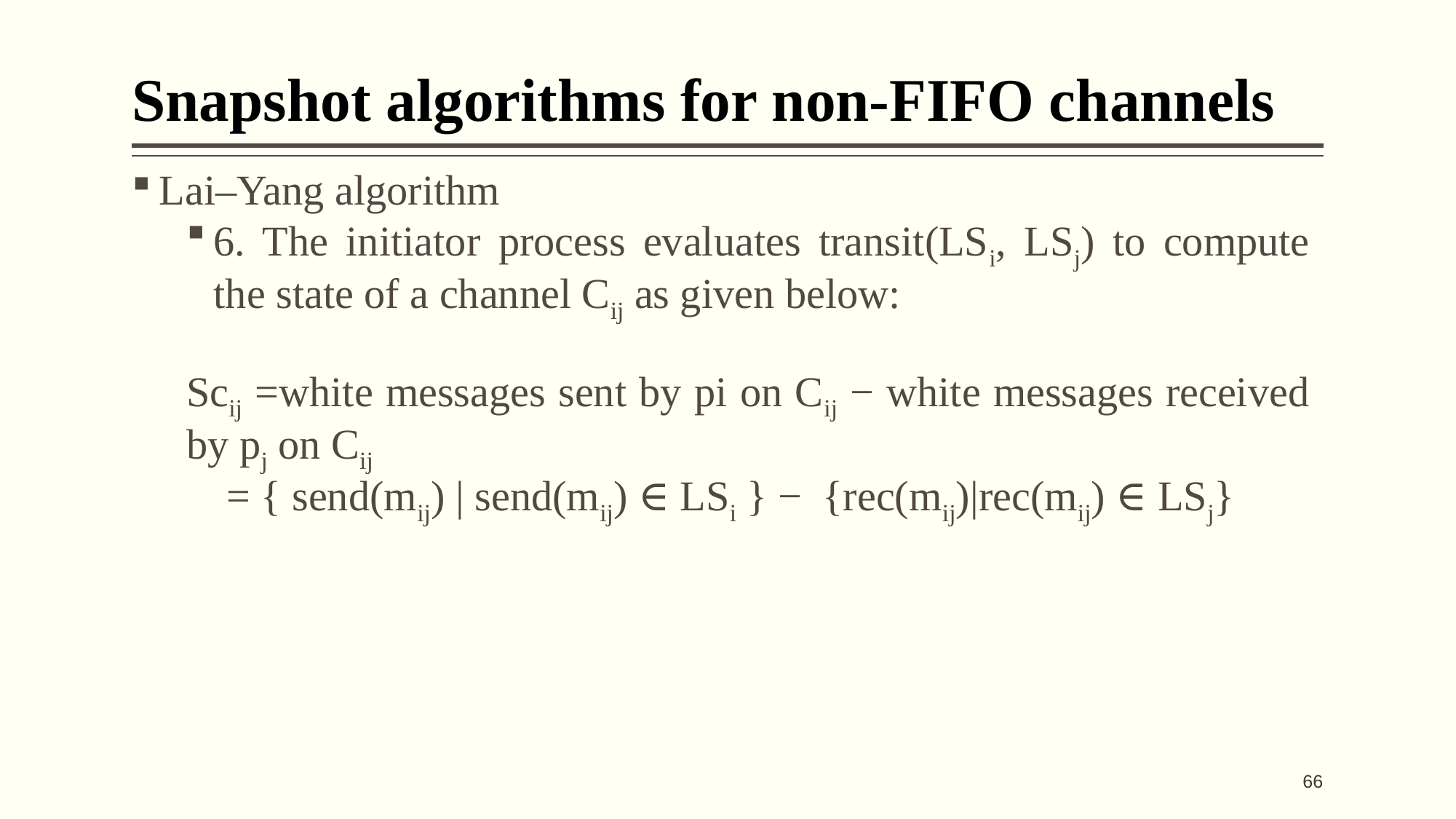

# Snapshot algorithms for non-FIFO channels
Lai–Yang algorithm
6. The initiator process evaluates transit(LSi, LSj) to compute the state of a channel Cij as given below:

Scij =white messages sent by pi on Cij − white messages received by pj on Cij
         = { send(mij) | send(mij) ∈ LSi } −  {rec(mij)|rec(mij) ∈ LSj}

66